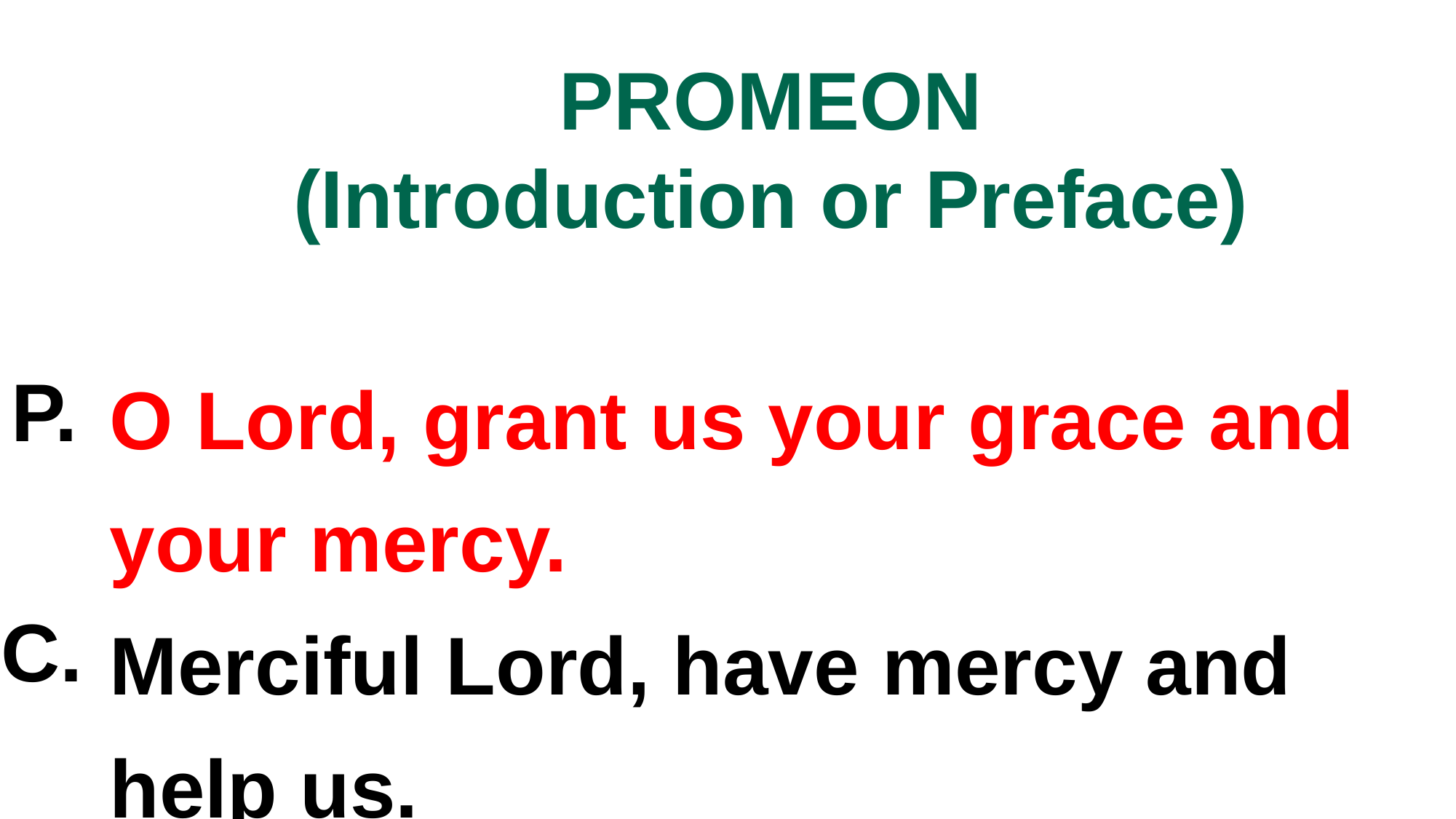

PROMEON
(Introduction or Preface)

O Lord, grant us your grace and your mercy.
Merciful Lord, have mercy and help us.
P.
C.